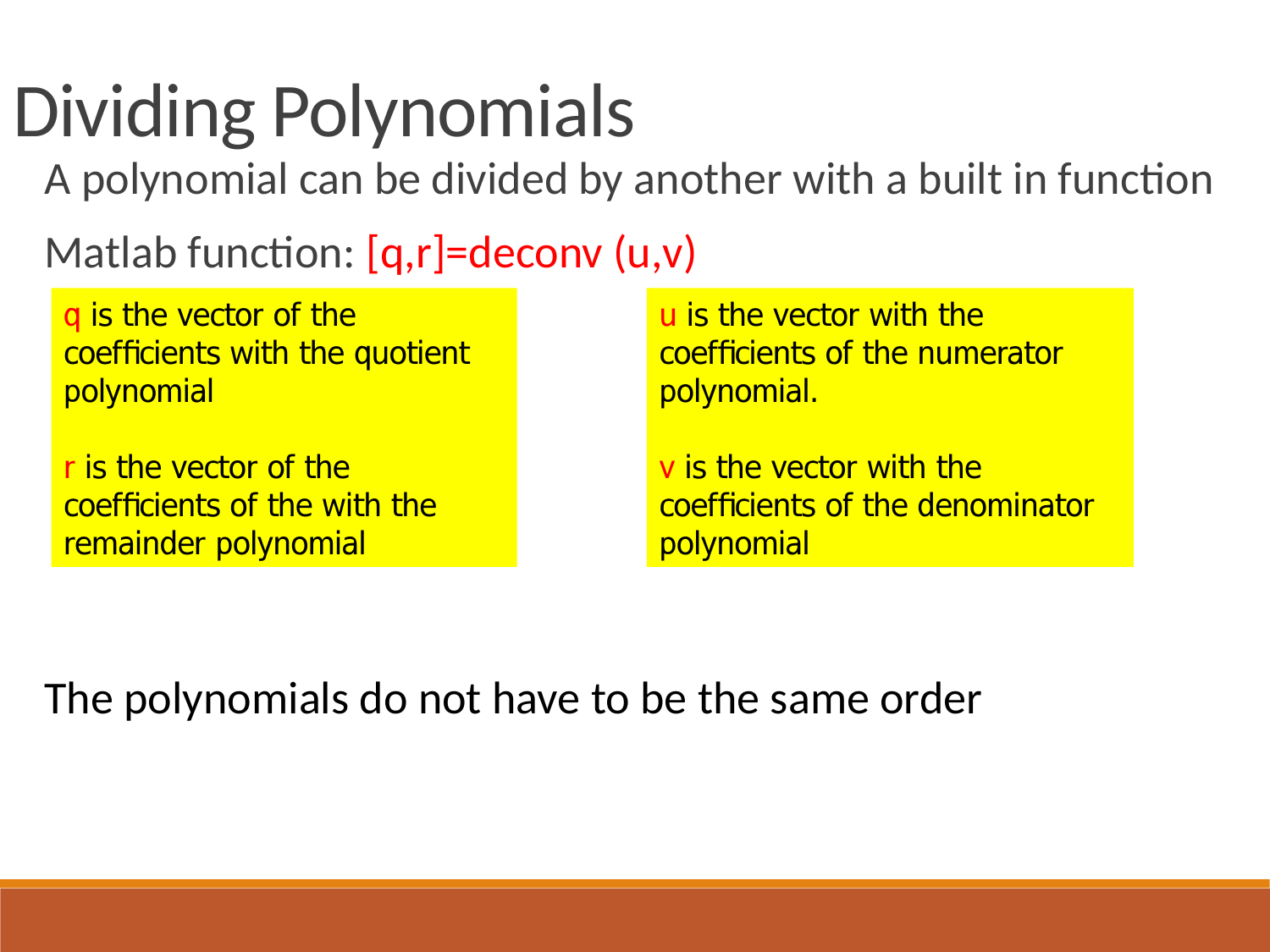

Dividing Polynomials
A polynomial can be divided by another with a built in function
Matlab function: [q,r]=deconv (u,v)

The polynomials do not have to be the same order

q is the vector of the coefficients with the quotient polynomial

r is the vector of the coefficients of the with the remainder polynomial
u is the vector with the coefficients of the numerator polynomial.

v is the vector with the coefficients of the denominator polynomial